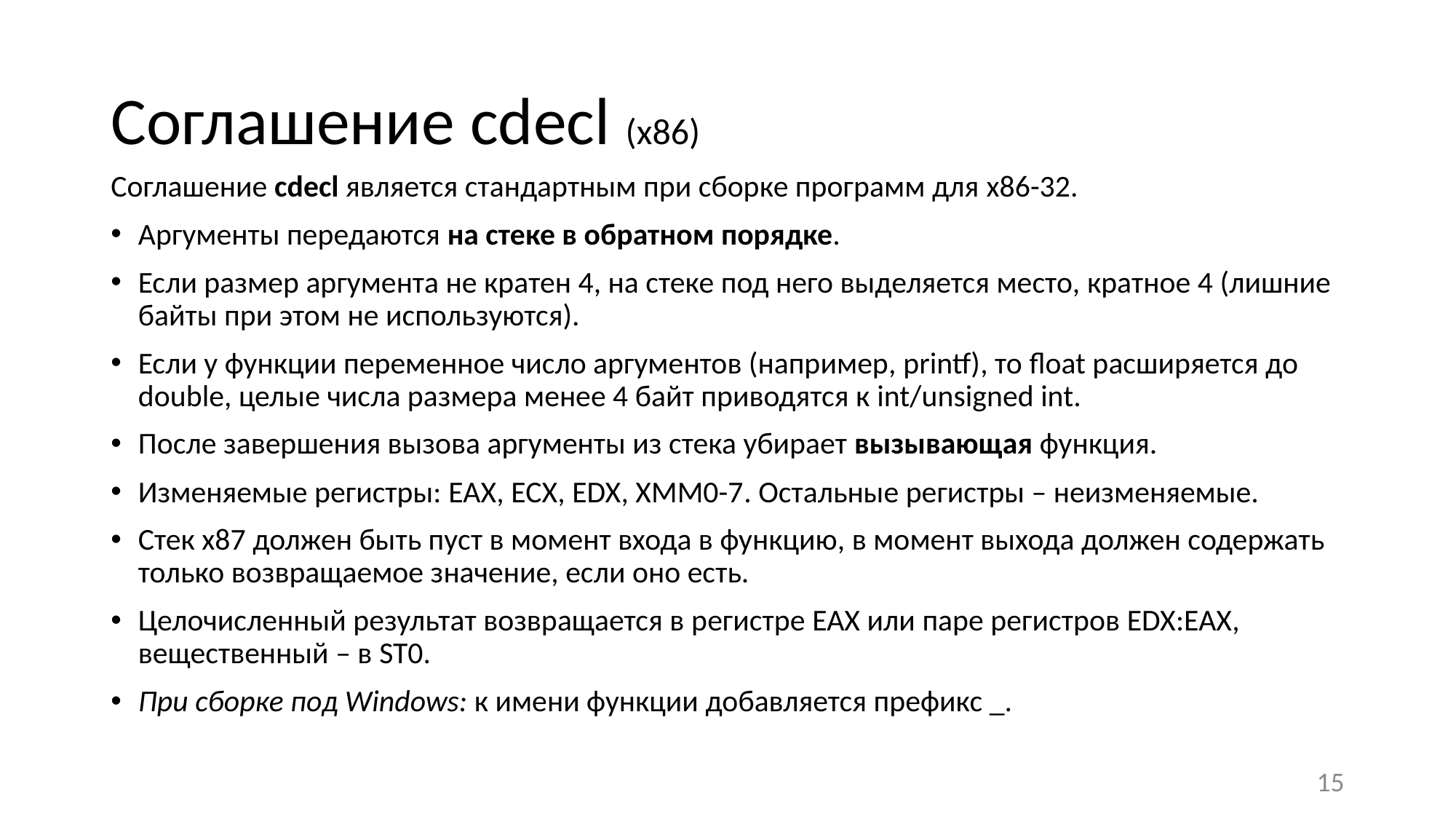

# Соглашение cdecl (x86)
Соглашение cdecl является стандартным при сборке программ для x86-32.
Аргументы передаются на стеке в обратном порядке.
Если размер аргумента не кратен 4, на стеке под него выделяется место, кратное 4 (лишние байты при этом не используются).
Если у функции переменное число аргументов (например, printf), то float расширяется до double, целые числа размера менее 4 байт приводятся к int/unsigned int.
После завершения вызова аргументы из стека убирает вызывающая функция.
Изменяемые регистры: EAX, ECX, EDX, XMM0-7. Остальные регистры – неизменяемые.
Стек х87 должен быть пуст в момент входа в функцию, в момент выхода должен содержать только возвращаемое значение, если оно есть.
Целочисленный результат возвращается в регистре EAX или паре регистров EDX:EAX, вещественный – в ST0.
При сборке под Windows: к имени функции добавляется префикс _.

15